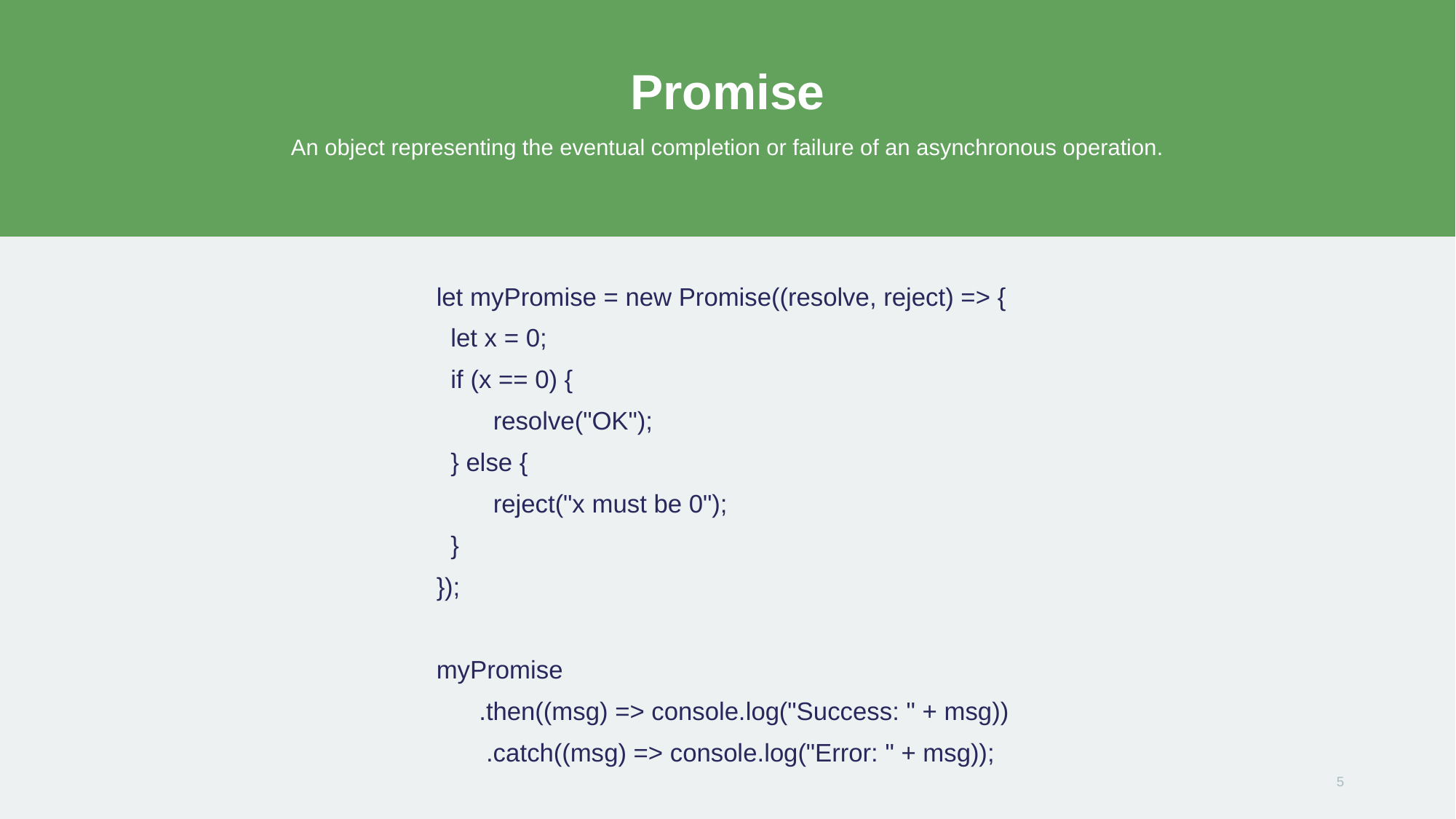

# Promise a An object representing the eventual completion or failure of an asynchronous operation.
let myPromise = new Promise((resolve, reject) => {
  let x = 0;
  if (x == 0) {
        resolve("OK");
  } else {
        reject("x must be 0");
  }
});

myPromise
      .then((msg) => console.log("Success: " + msg))
       .catch((msg) => console.log("Error: " + msg));
5